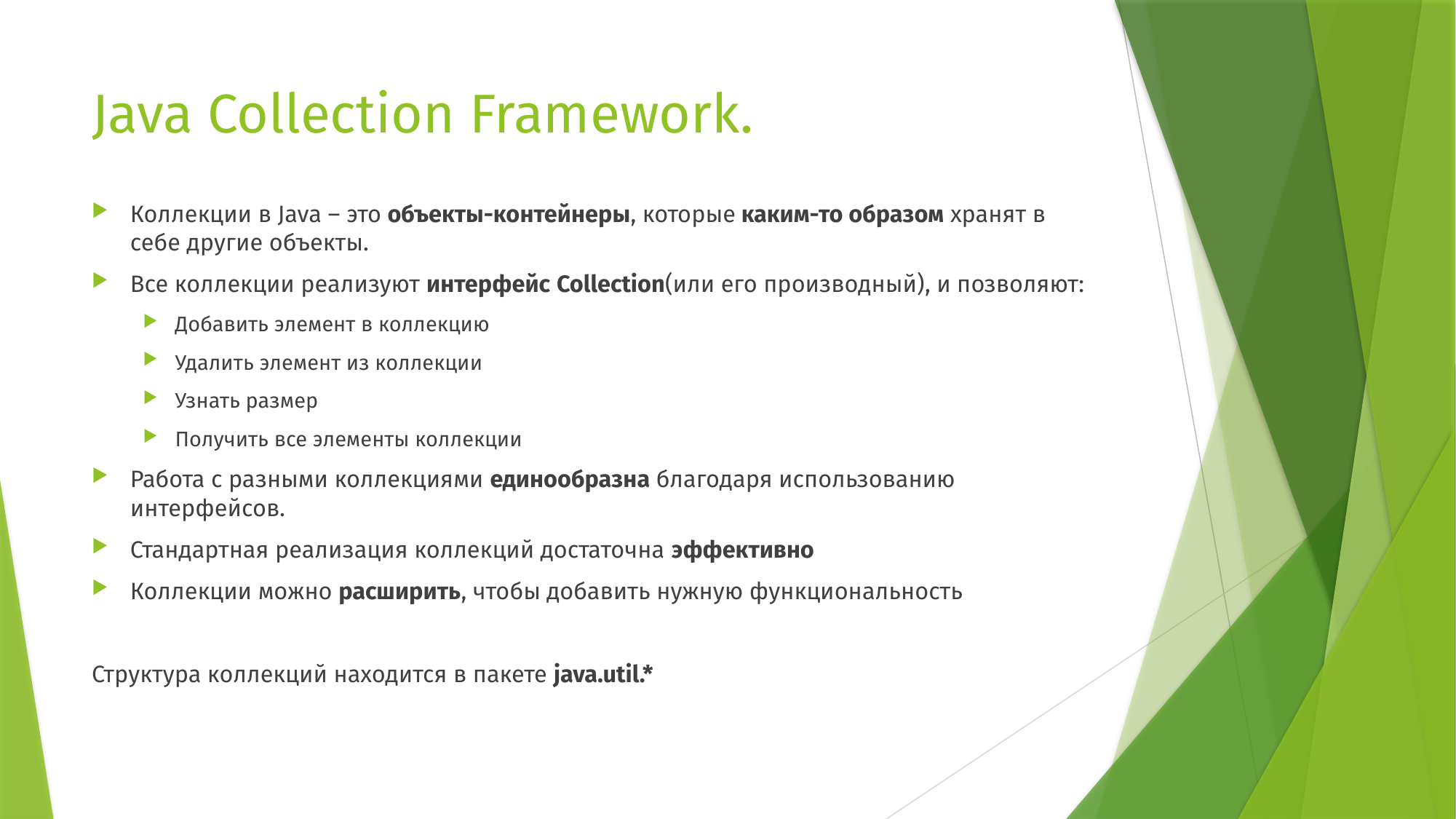

# Java Collection Framework.
Коллекции в Java – это объекты-контейнеры, которые каким-то образом хранят в себе другие объекты.
Все коллекции реализуют интерфейс Collection(или его производный), и позволяют:
Добавить элемент в коллекцию
Удалить элемент из коллекции
Узнать размер
Получить все элементы коллекции
Работа с разными коллекциями единообразна благодаря использованию интерфейсов.
Стандартная реализация коллекций достаточна эффективно
Коллекции можно расширить, чтобы добавить нужную функциональность

Структура коллекций находится в пакете java.util.*